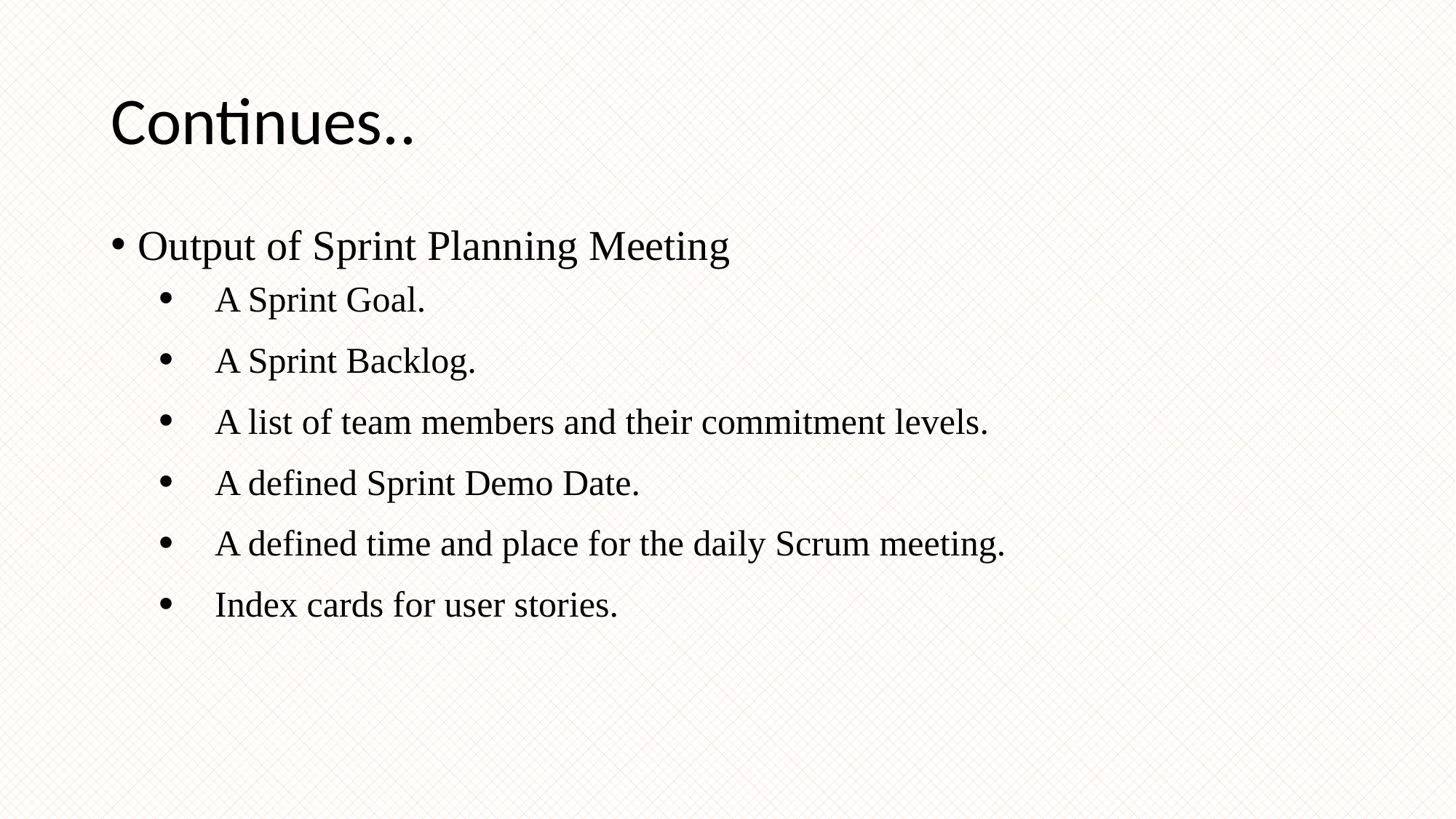

# Continues..
Output of Sprint Planning Meeting
A Sprint Goal.
A Sprint Backlog.
A list of team members and their commitment levels.
A defined Sprint Demo Date.
A defined time and place for the daily Scrum meeting.
Index cards for user stories.